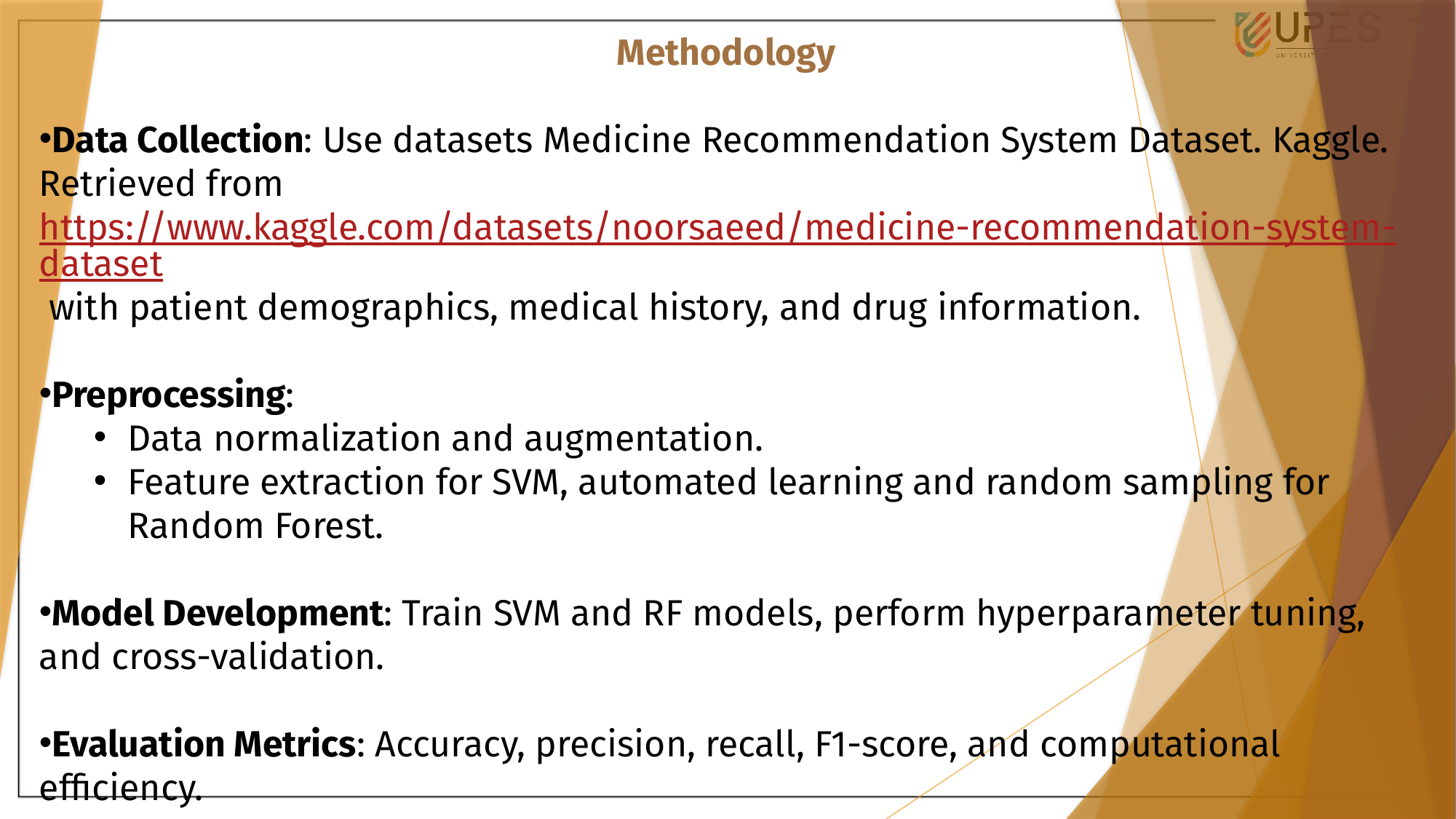

Methodology

Data Collection: Use datasets Medicine Recommendation System Dataset. Kaggle. Retrieved from https://www.kaggle.com/datasets/noorsaeed/medicine-recommendation-system-dataset with patient demographics, medical history, and drug information.

Preprocessing:
Data normalization and augmentation.
Feature extraction for SVM, automated learning and random sampling for Random Forest.

Model Development: Train SVM and RF models, perform hyperparameter tuning, and cross-validation.

Evaluation Metrics: Accuracy, precision, recall, F1-score, and computational efficiency.